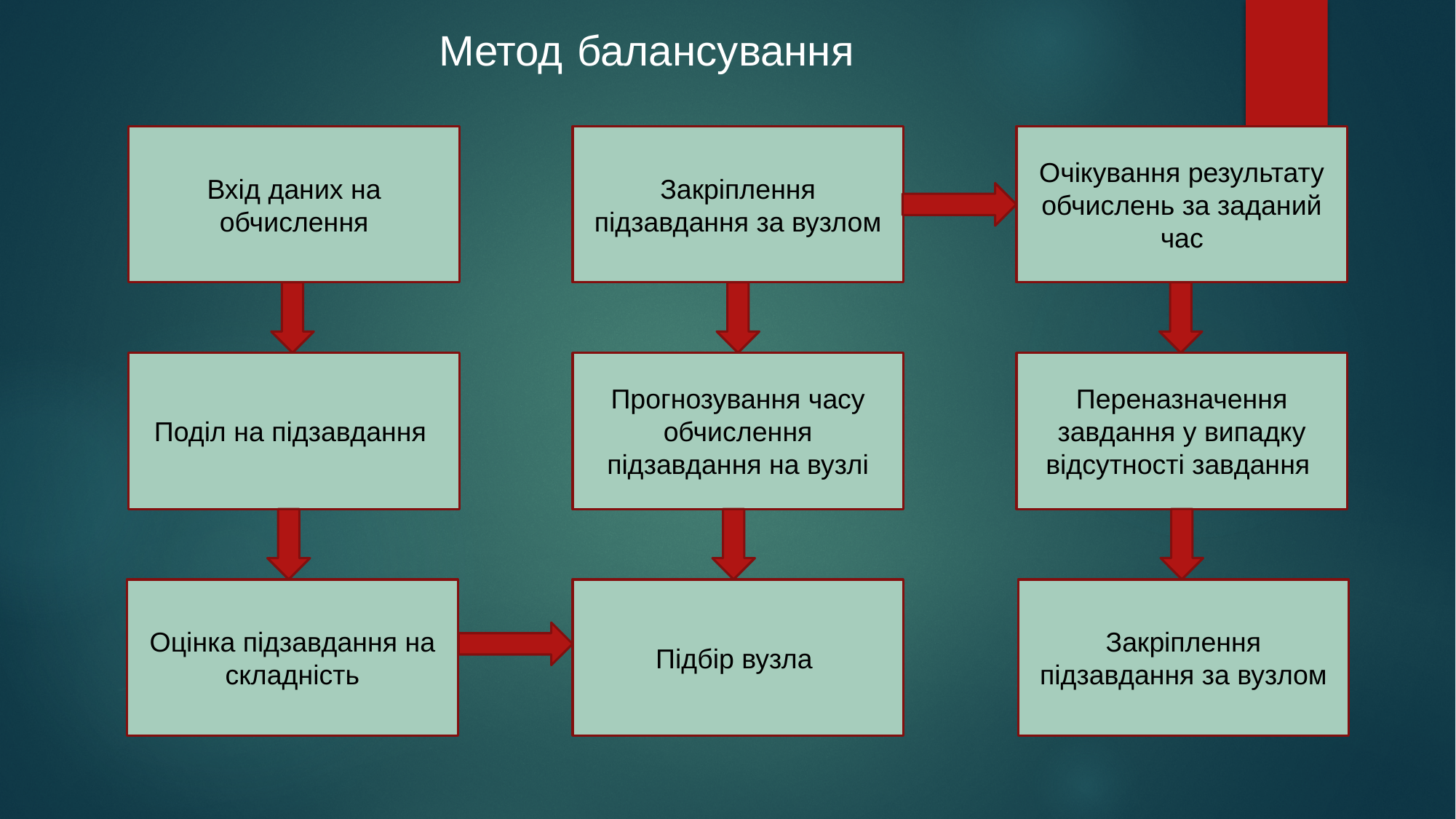

Метод балансування
Вхід даних на обчислення
Закріплення підзавдання за вузлом
Очікування результату обчислень за заданий час

Поділ на підзавдання
Прогнозування часу обчислення підзавдання на вузлі
Переназначення завдання у випадку відсутності завдання

Оцінка підзавдання на складність
Підбір вузла
Закріплення підзавдання за вузлом